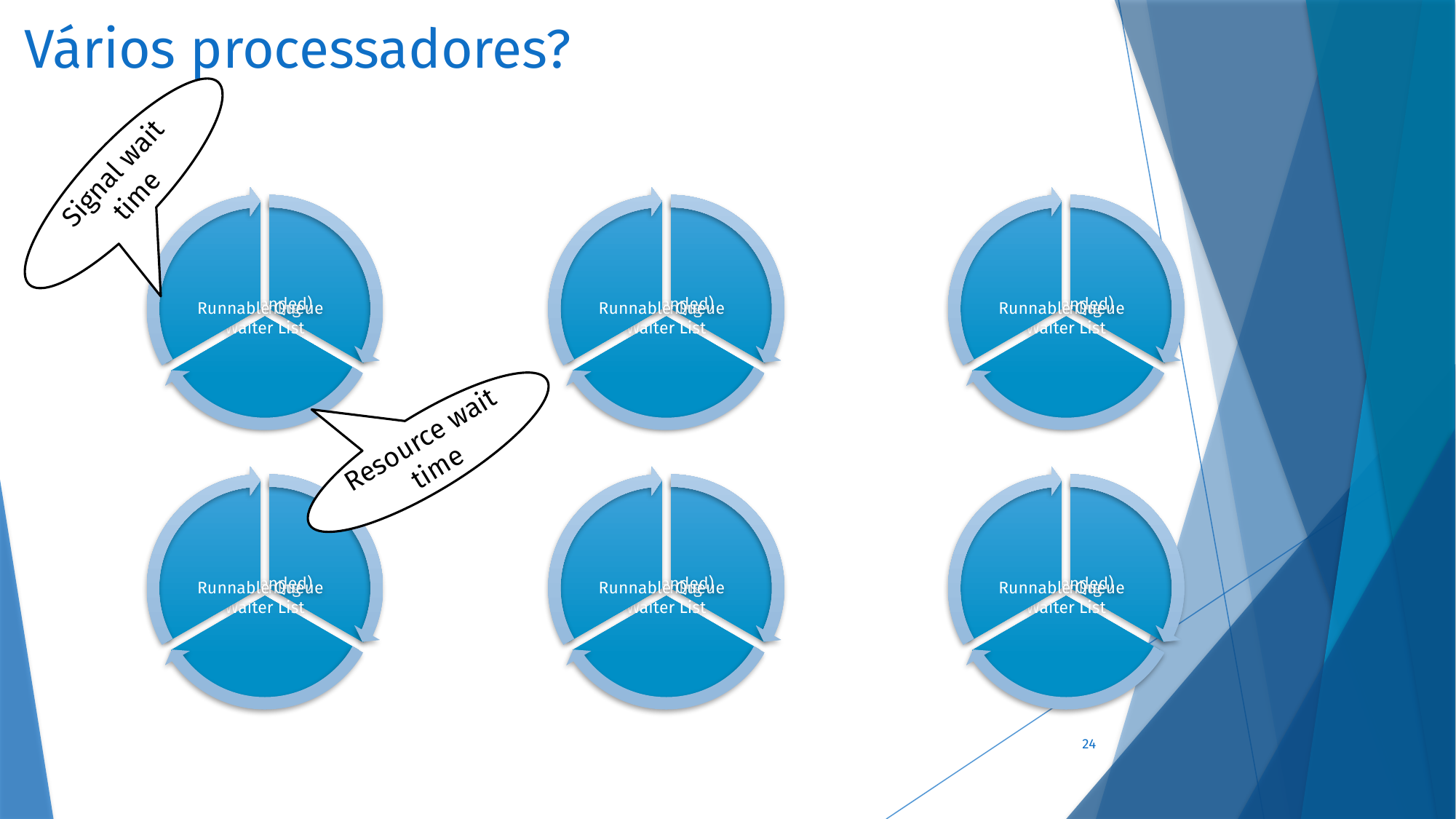

# Vários processadores?
Signal wait time
Running
(Suspended)
Waiter List
Runnable Queue
Running
(Suspended)
Waiter List
Runnable Queue
Running
(Suspended)
Waiter List
Runnable Queue
Resource wait time
Running
(Suspended)
Waiter List
Runnable Queue
Running
(Suspended)
Waiter List
Runnable Queue
Running
(Suspended)
Waiter List
Runnable Queue
24